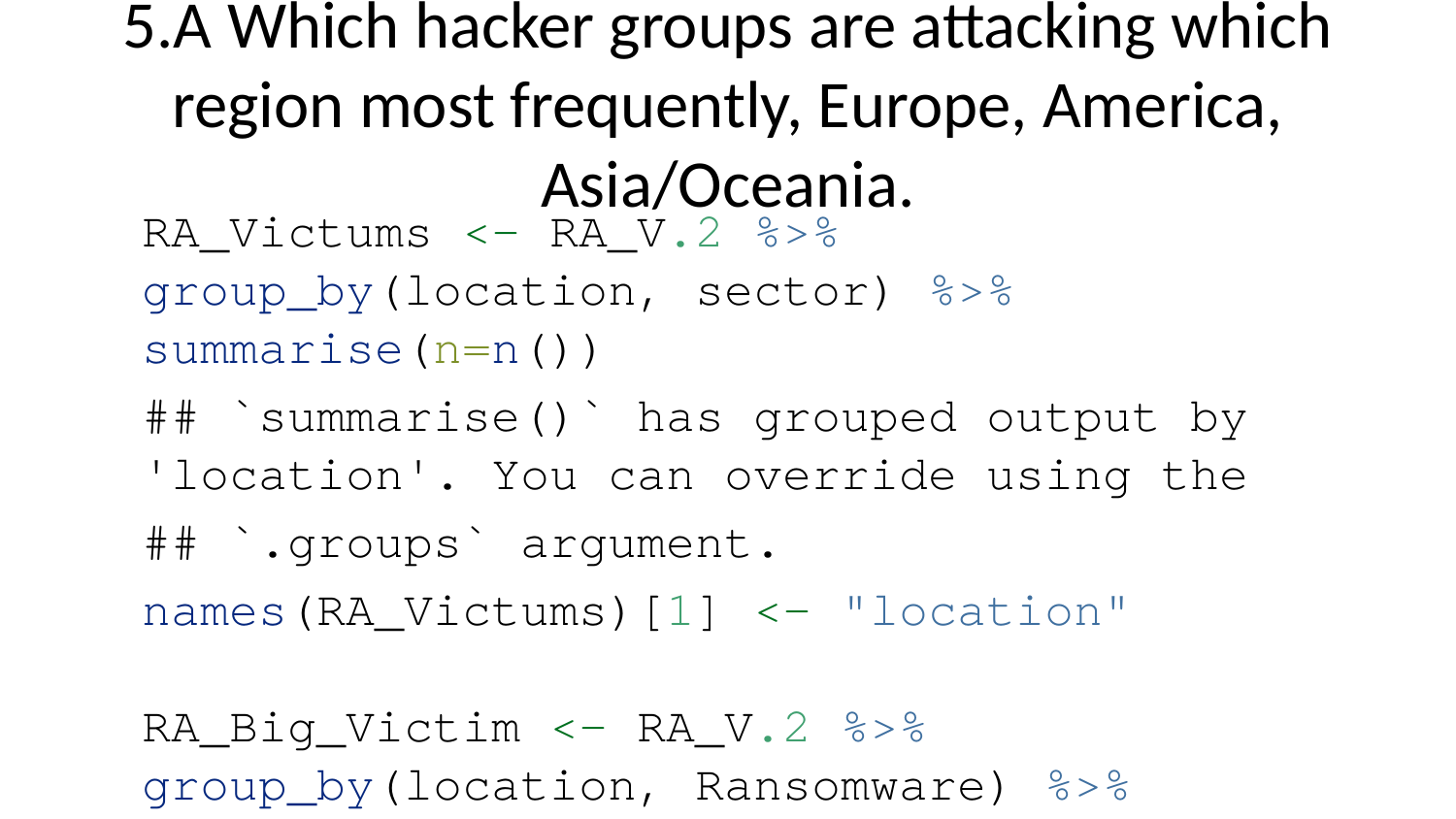

# 5.A Which hacker groups are attacking which region most frequently, Europe, America, Asia/Oceania.
RA_Victums <- RA_V.2 %>% group_by(location, sector) %>% summarise(n=n())
## `summarise()` has grouped output by 'location'. You can override using the
## `.groups` argument.
names(RA_Victums)[1] <- "location"
RA_Big_Victim <- RA_V.2 %>% group_by(location, Ransomware) %>% summarise()
## `summarise()` has grouped output by 'location'. You can override using the
## `.groups` argument.